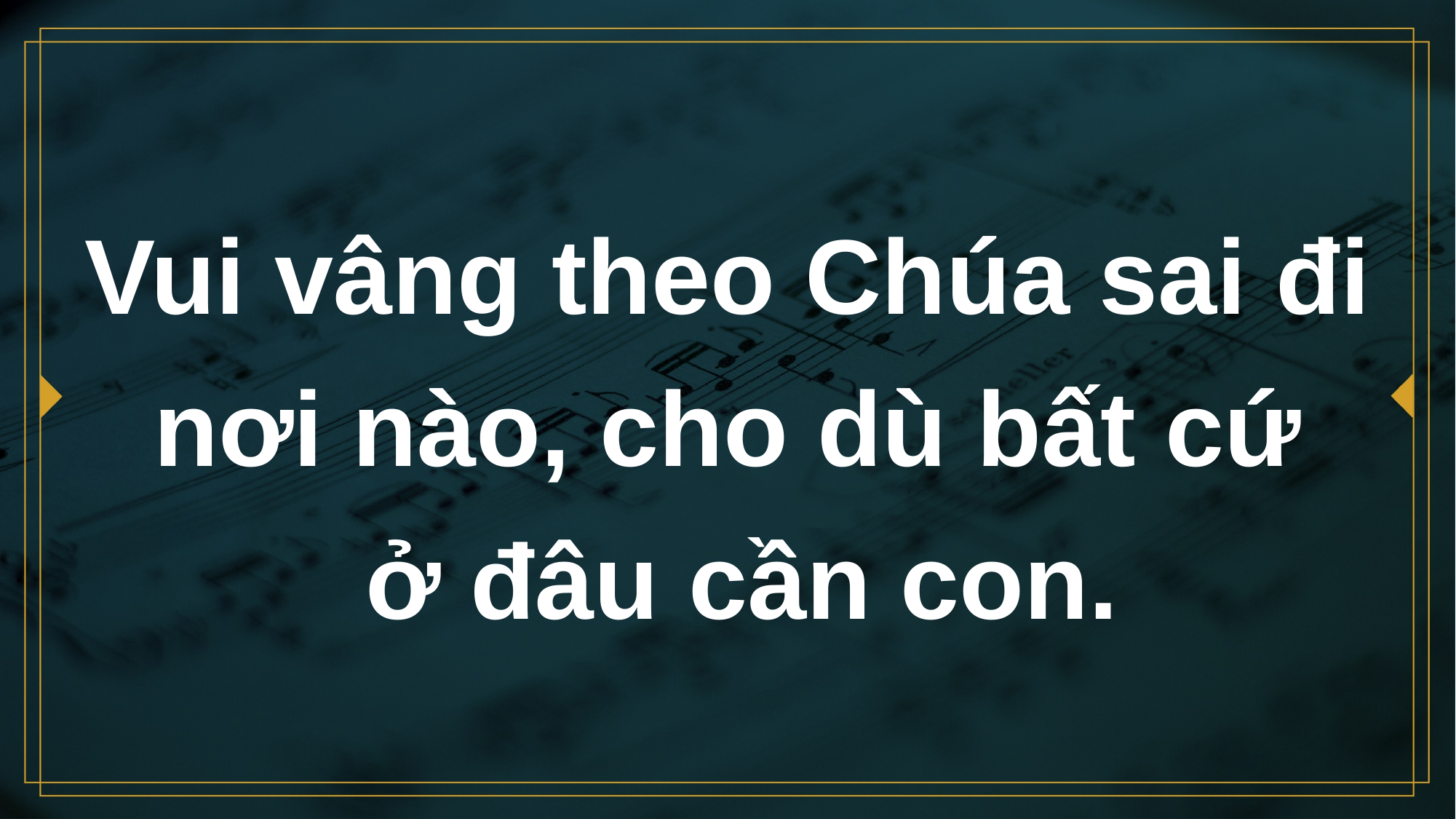

# Vui vâng theo Chúa sai đi nơi nào, cho dù bất cứ ở đâu cần con.